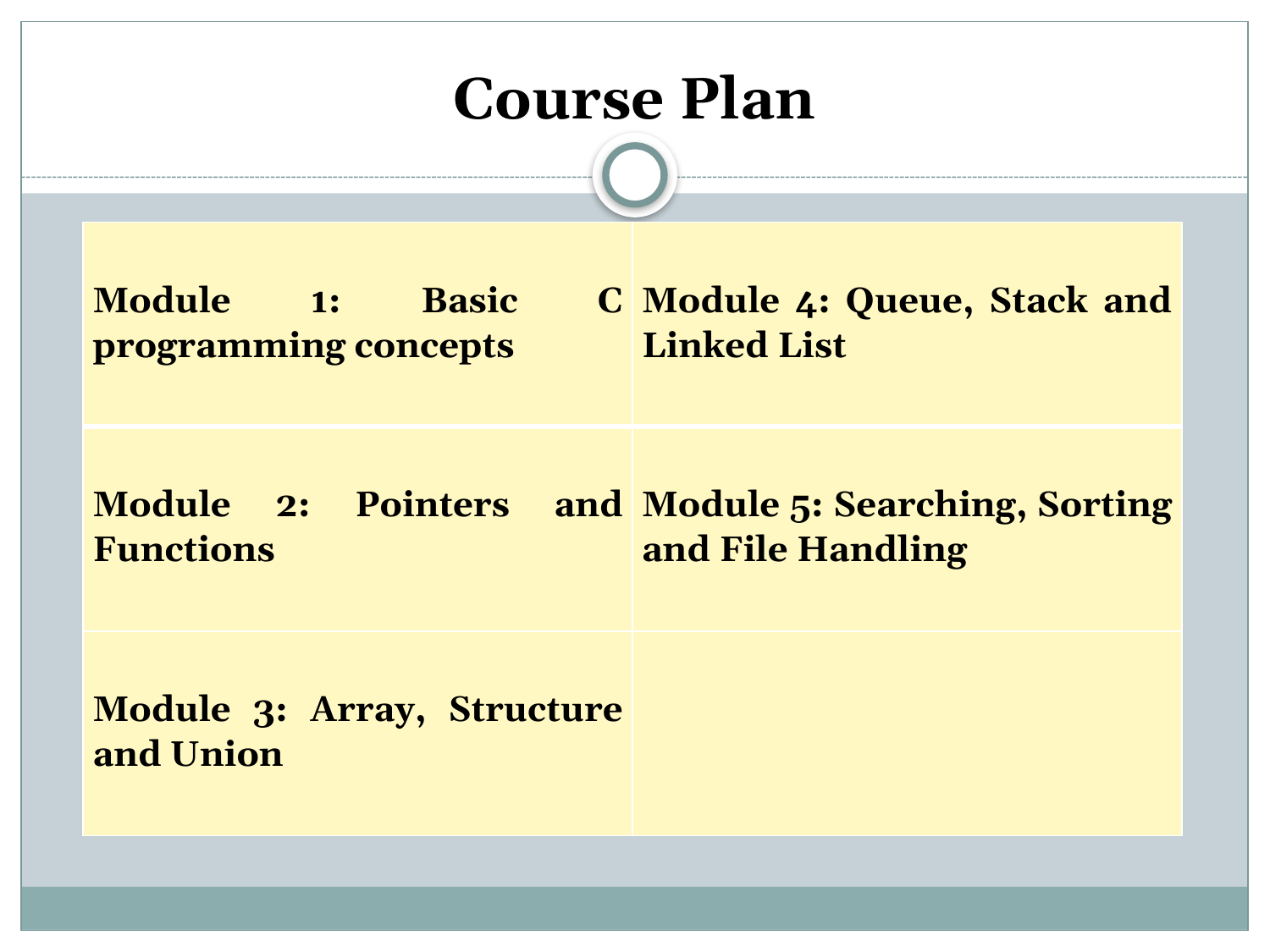

# Course Plan
| Module 1: Basic C programming concepts | Module 4: Queue, Stack and Linked List |
| --- | --- |
| Module 2: Pointers and Functions | Module 5: Searching, Sorting and File Handling |
| Module 3: Array, Structure and Union |  |